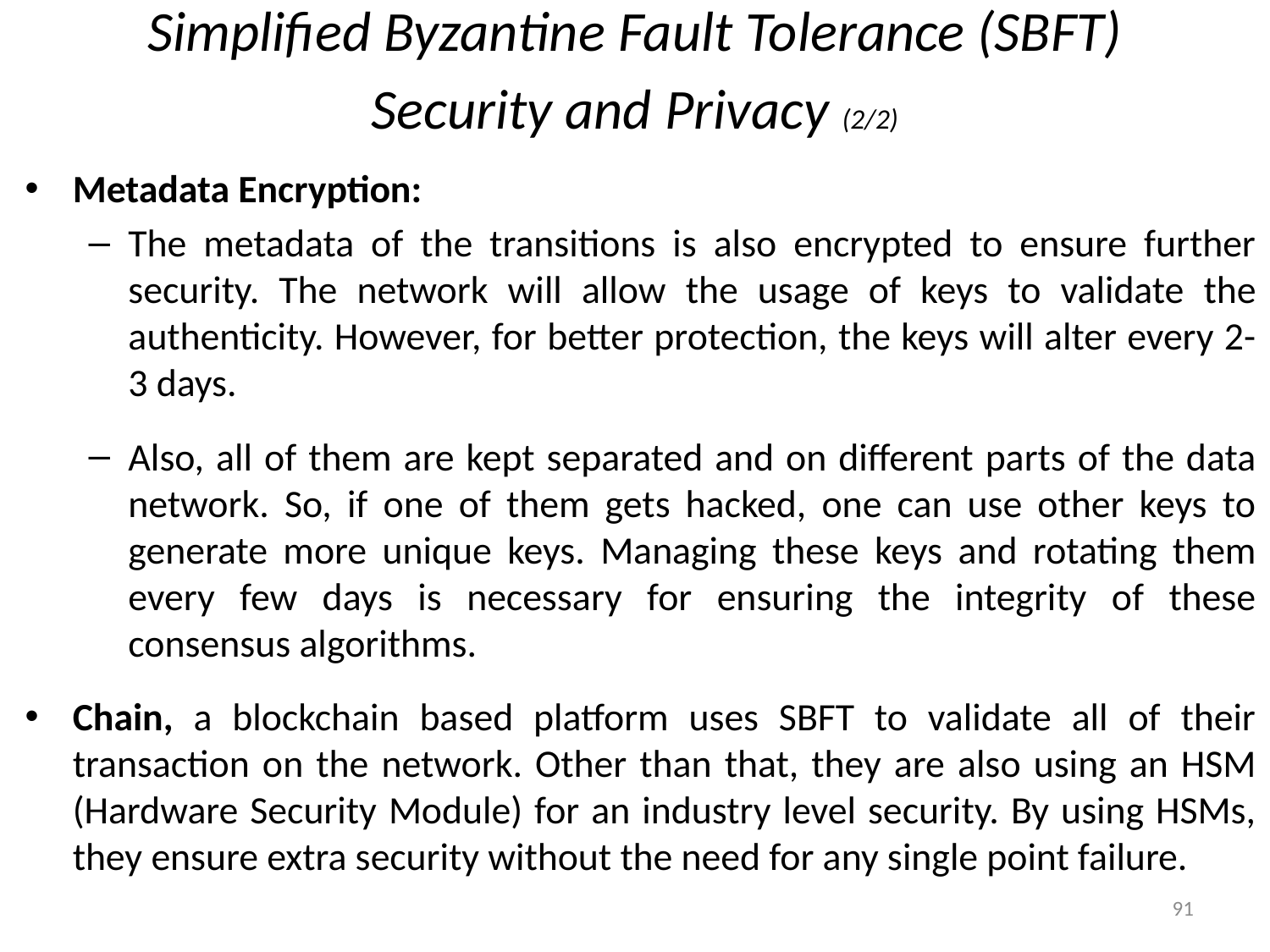

# Simplified Byzantine Fault Tolerance (SBFT)
Security and Privacy (2/2)
Metadata Encryption:
The metadata of the transitions is also encrypted to ensure further security. The network will allow the usage of keys to validate the authenticity. However, for better protection, the keys will alter every 2-3 days.

Also, all of them are kept separated and on different parts of the data network. So, if one of them gets hacked, one can use other keys to generate more unique keys. Managing these keys and rotating them every few days is necessary for ensuring the integrity of these consensus algorithms.

Chain, a blockchain based platform uses SBFT to validate all of their transaction on the network. Other than that, they are also using an HSM (Hardware Security Module) for an industry level security. By using HSMs, they ensure extra security without the need for any single point failure.
91